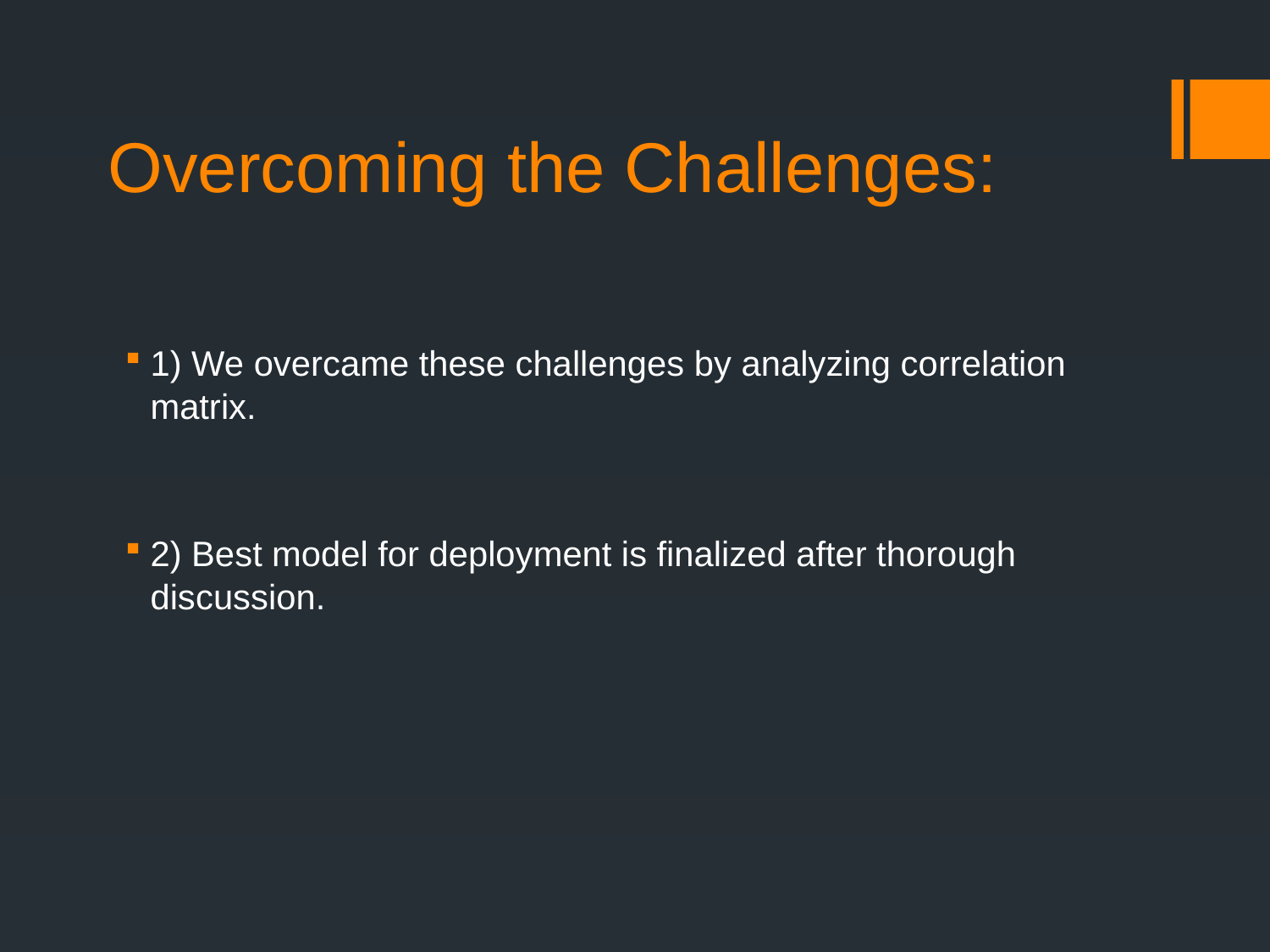

# Overcoming the Challenges:

1) We overcame these challenges by analyzing correlation matrix.

2) Best model for deployment is finalized after thorough discussion.